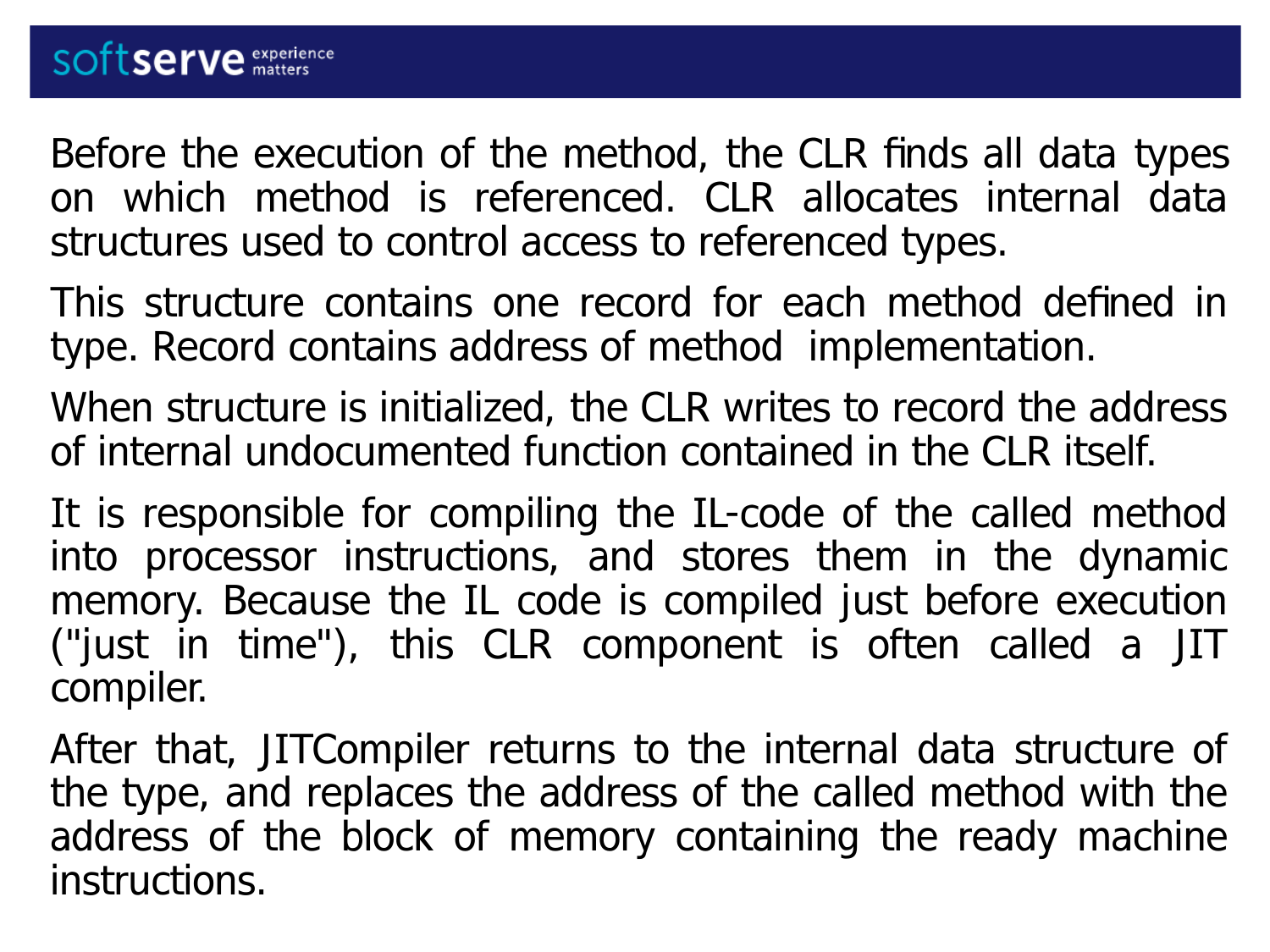

Before the execution of the method, the CLR finds all data types on which method is referenced. CLR allocates internal data structures used to control access to referenced types.
This structure contains one record for each method defined in type. Record contains address of method  implementation.
When structure is initialized, the CLR writes to record the address of internal undocumented function contained in the CLR itself.
It is responsible for compiling the IL-code of the called method into processor instructions, and stores them in the dynamic memory. Because the IL code is compiled just before execution ("just in time"), this CLR component is often called a JIT compiler.
After that, JITCompiler returns to the internal data structure of the type, and replaces the address of the called method with the address of the block of memory containing the ready machine instructions.